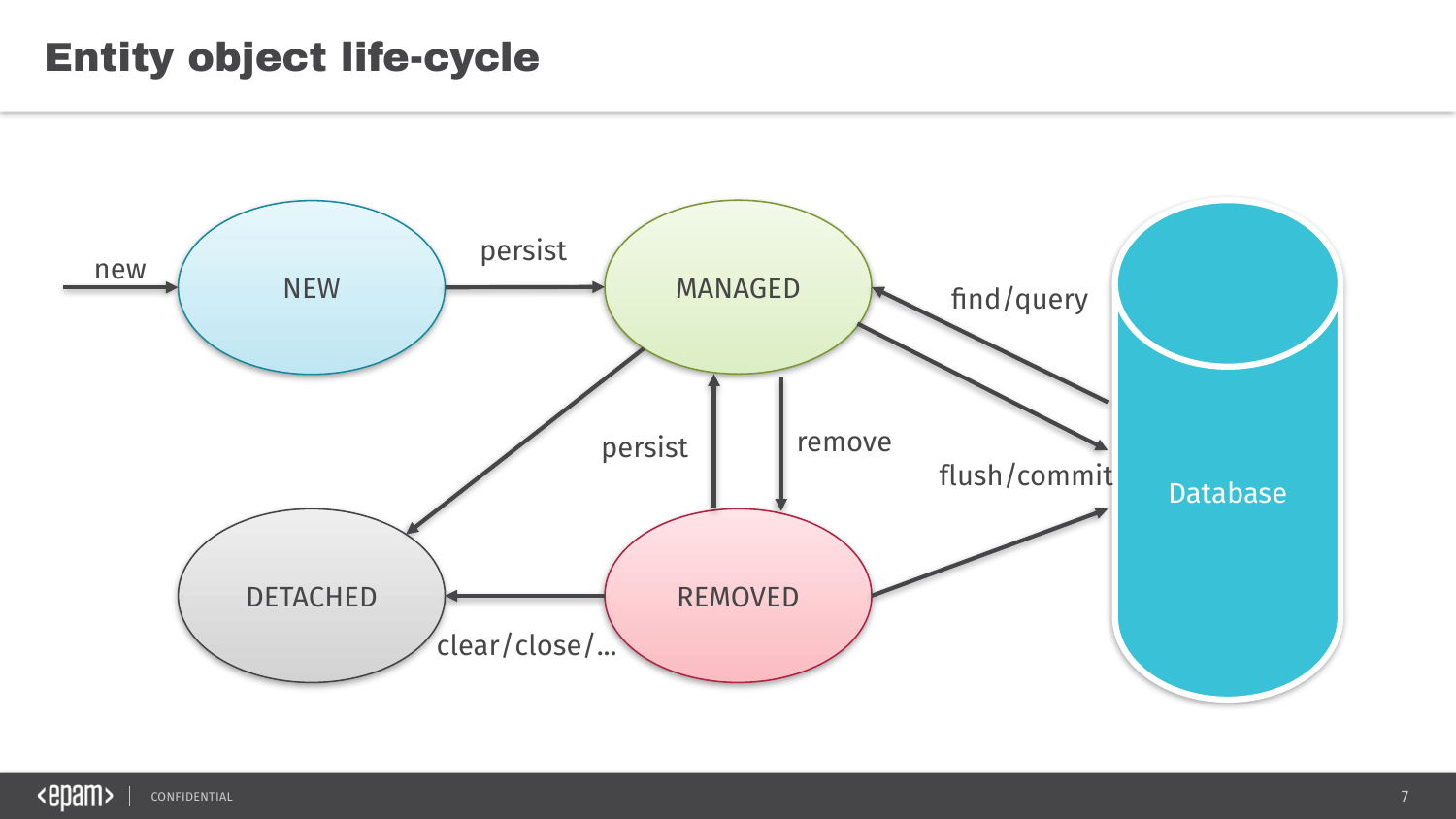

Entity object life-cycle

MANAGED
Database
NEW
persist
new
find/query
remove
persist
flush/commit
DETACHED
REMOVED
clear/close/...